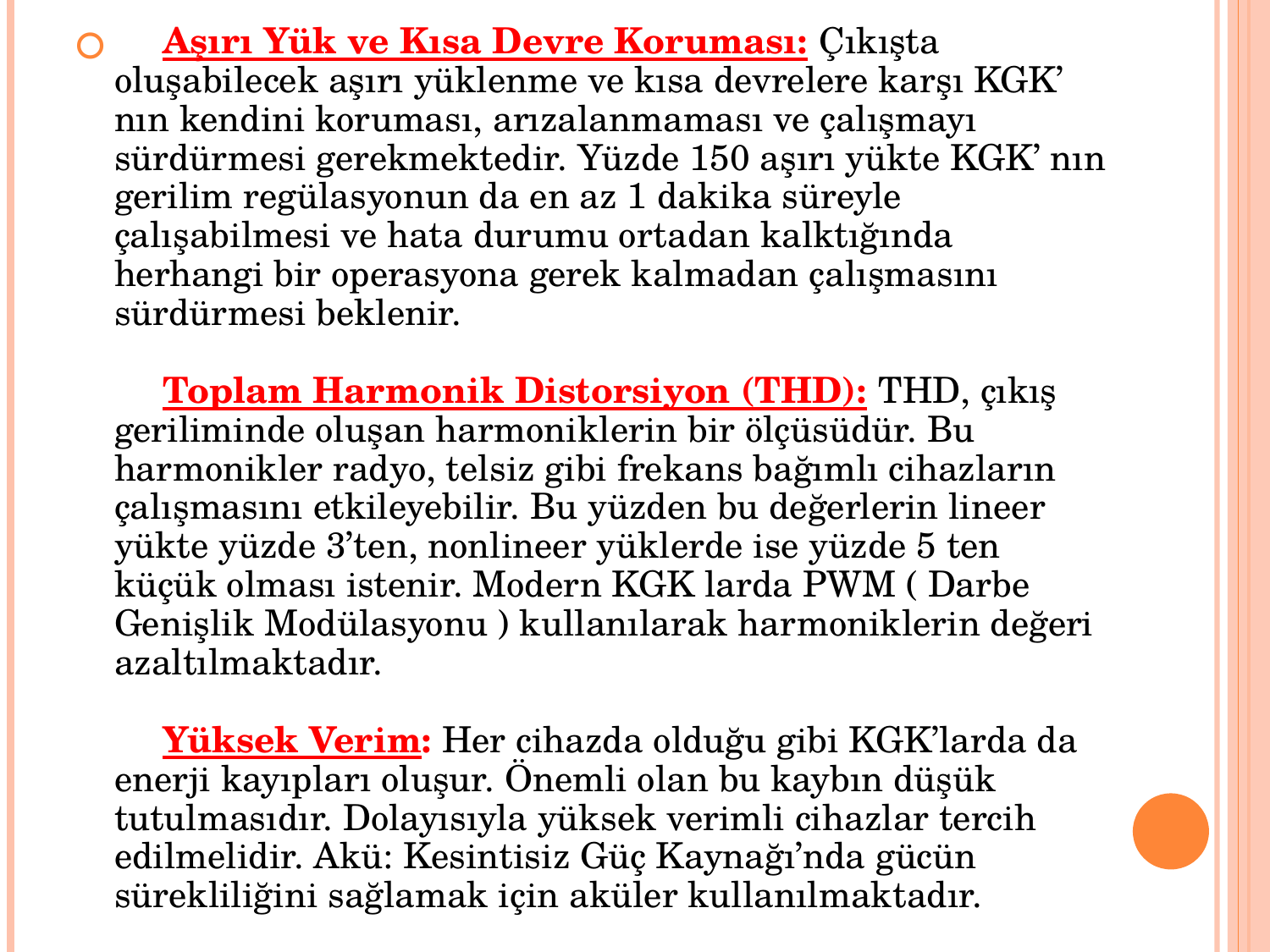

Aşırı Yük ve Kısa Devre Koruması: Çıkışta oluşabilecek aşırı yüklenme ve kısa devrelere karşı KGK’ nın kendini koruması, arızalanmaması ve çalışmayı sürdürmesi gerekmektedir. Yüzde 150 aşırı yükte KGK’ nın gerilim regülasyonun da en az 1 dakika süreyle çalışabilmesi ve hata durumu ortadan kalktığında herhangi bir operasyona gerek kalmadan çalışmasını sürdürmesi beklenir. 
    Toplam Harmonik Distorsiyon (THD): THD, çıkış geriliminde oluşan harmoniklerin bir ölçüsüdür. Bu harmonikler radyo, telsiz gibi frekans bağımlı cihazların çalışmasını etkileyebilir. Bu yüzden bu değerlerin lineer yükte yüzde 3’ten, nonlineer yüklerde ise yüzde 5 ten küçük olması istenir. Modern KGK larda PWM ( Darbe Genişlik Modülasyonu ) kullanılarak harmoniklerin değeri azaltılmaktadır. 
    Yüksek Verim: Her cihazda olduğu gibi KGK’larda da enerji kayıpları oluşur. Önemli olan bu kaybın düşük tutulmasıdır. Dolayısıyla yüksek verimli cihazlar tercih edilmelidir. Akü: Kesintisiz Güç Kaynağı’nda gücün sürekliliğini sağlamak için aküler kullanılmaktadır.